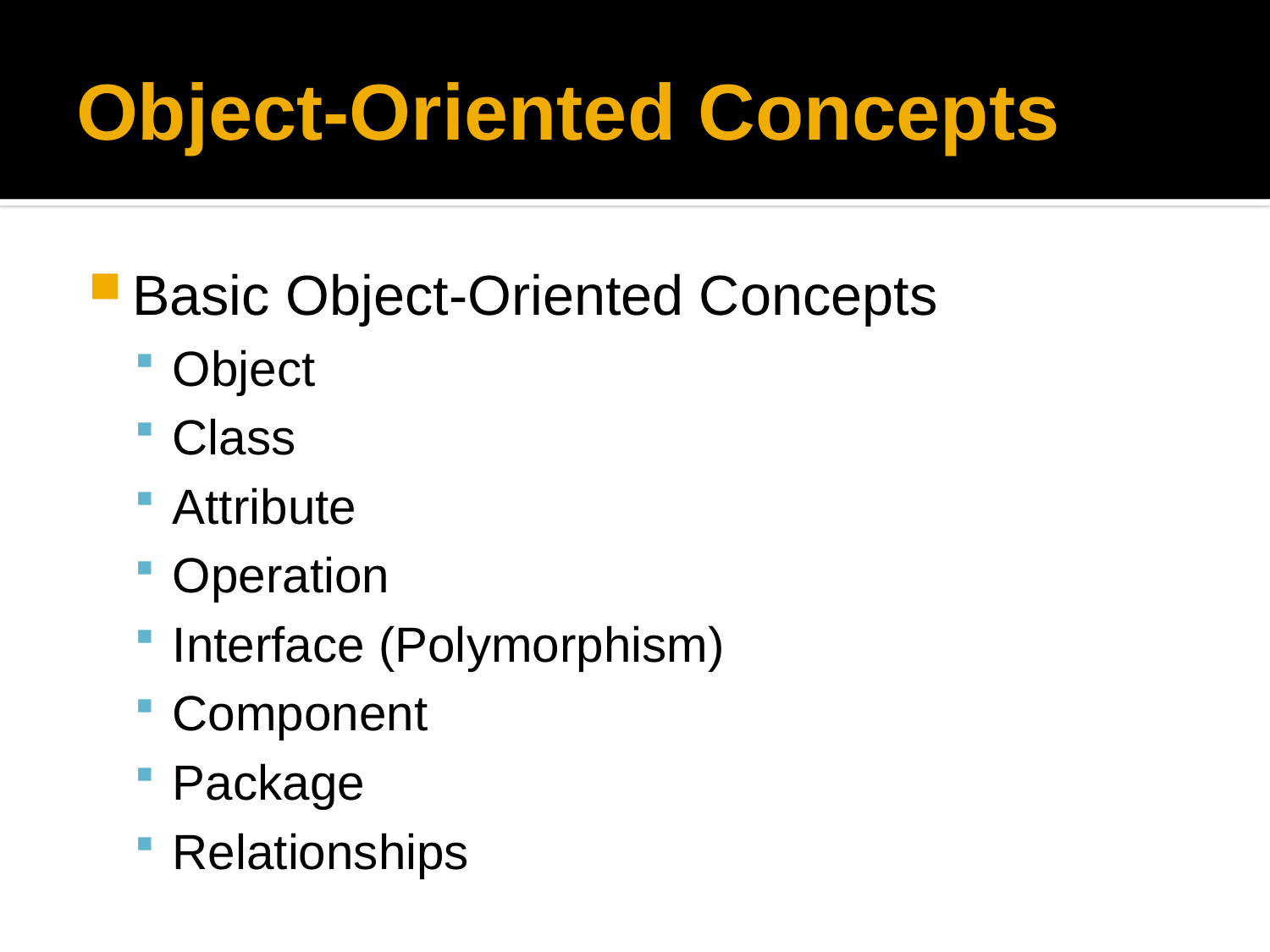

# Object-Oriented Concepts
Basic Object-Oriented Concepts
Object
Class
Attribute
Operation
Interface (Polymorphism)
Component
Package
Relationships